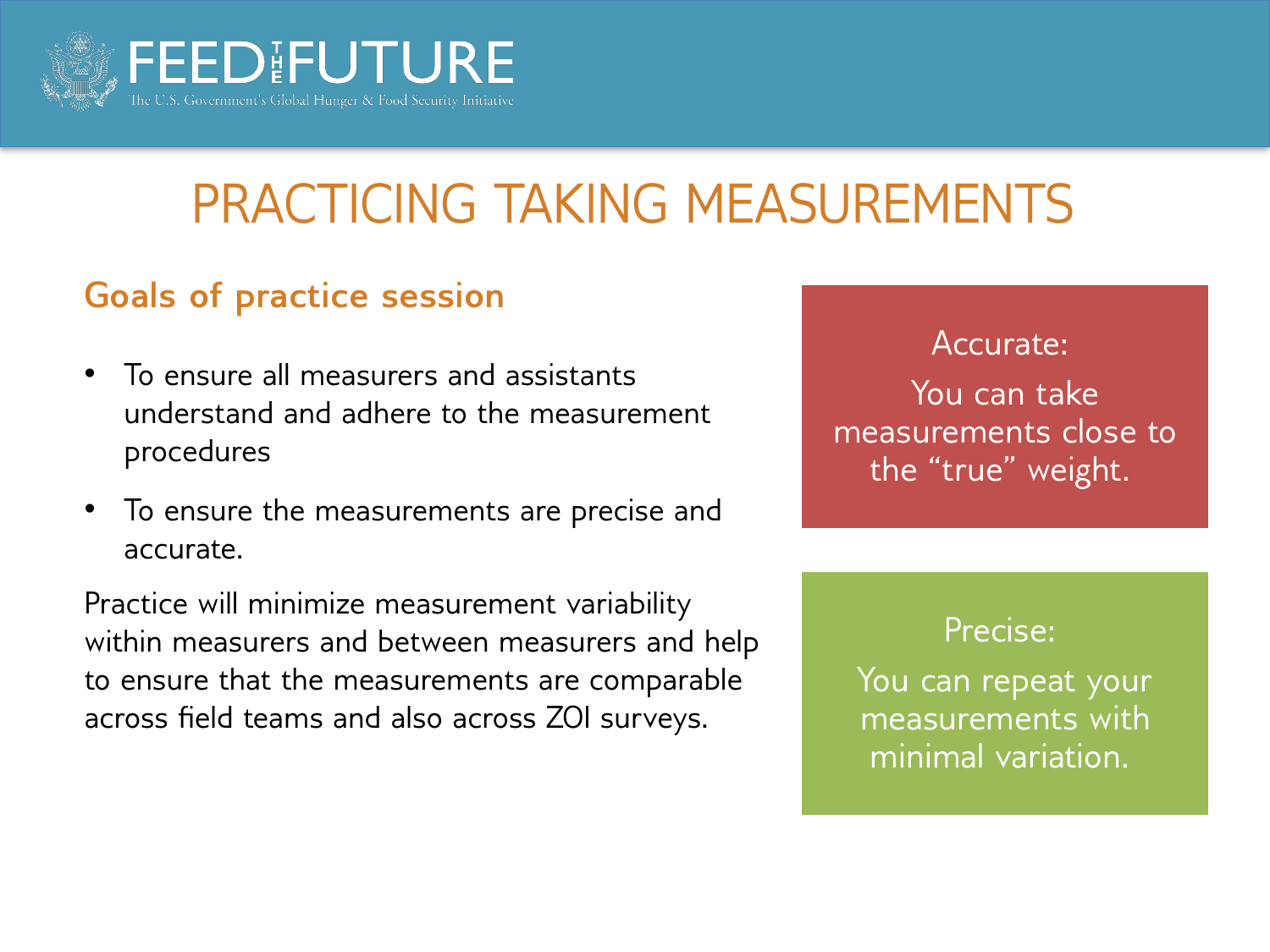

# PRACTICING TAKING MEASUREMENTS
Goals of practice session
Accurate:
You can take measurements close to the “true” weight.
Precise:
You can repeat your measurements with minimal variation.
To ensure all measurers and assistants understand and adhere to the measurement procedures
To ensure the measurements are precise and accurate.
Practice will minimize measurement variability within measurers and between measurers and help to ensure that the measurements are comparable across field teams and also across ZOI surveys.